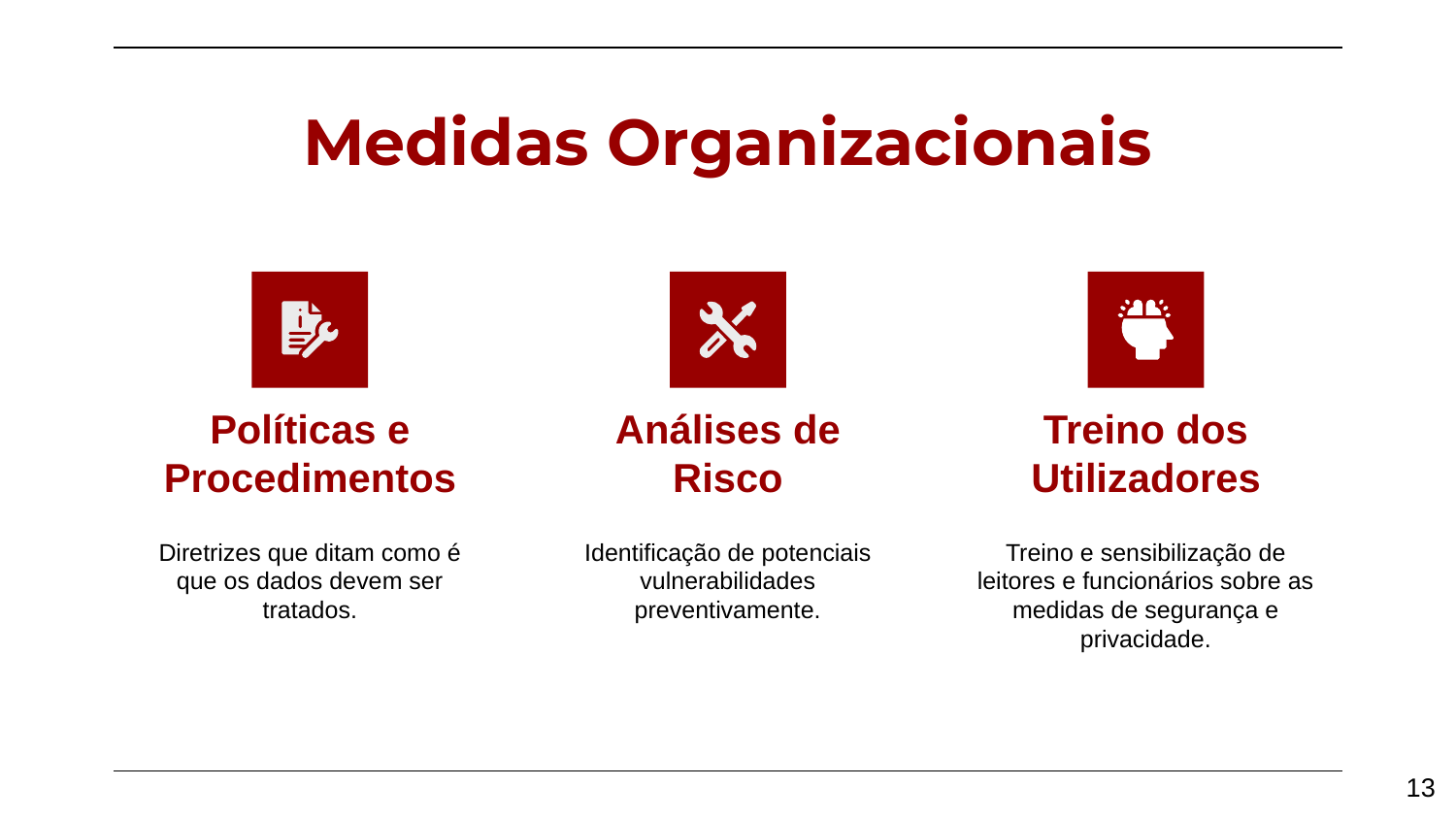

# Medidas Organizacionais

Políticas e Procedimentos
Análises de Risco
Treino dos Utilizadores
Diretrizes que ditam como é que os dados devem ser tratados.
Identificação de potenciais vulnerabilidades preventivamente.
Treino e sensibilização de leitores e funcionários sobre as medidas de segurança e privacidade.
13